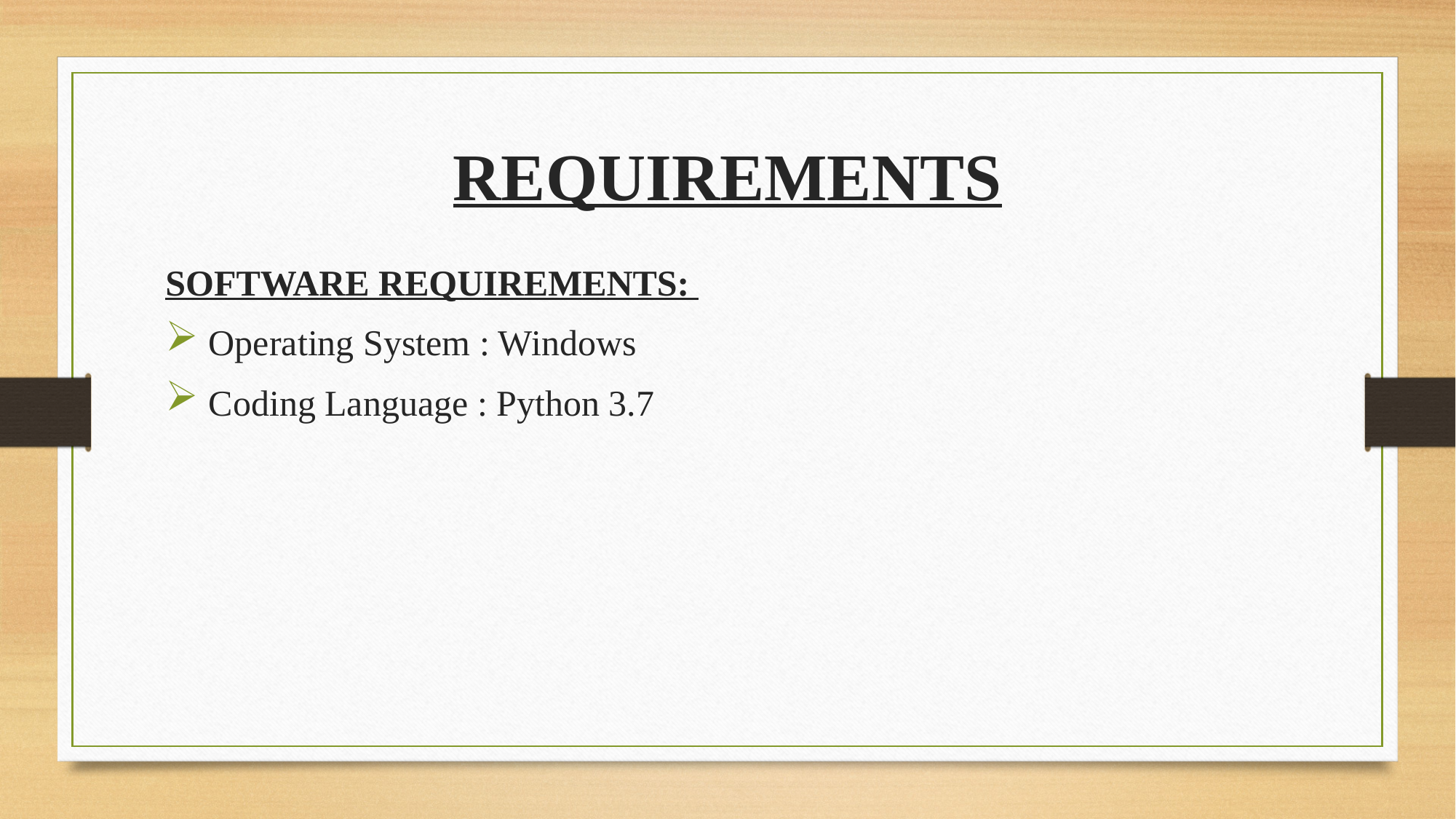

# REQUIREMENTS
SOFTWARE REQUIREMENTS:
 Operating System : Windows
 Coding Language : Python 3.7